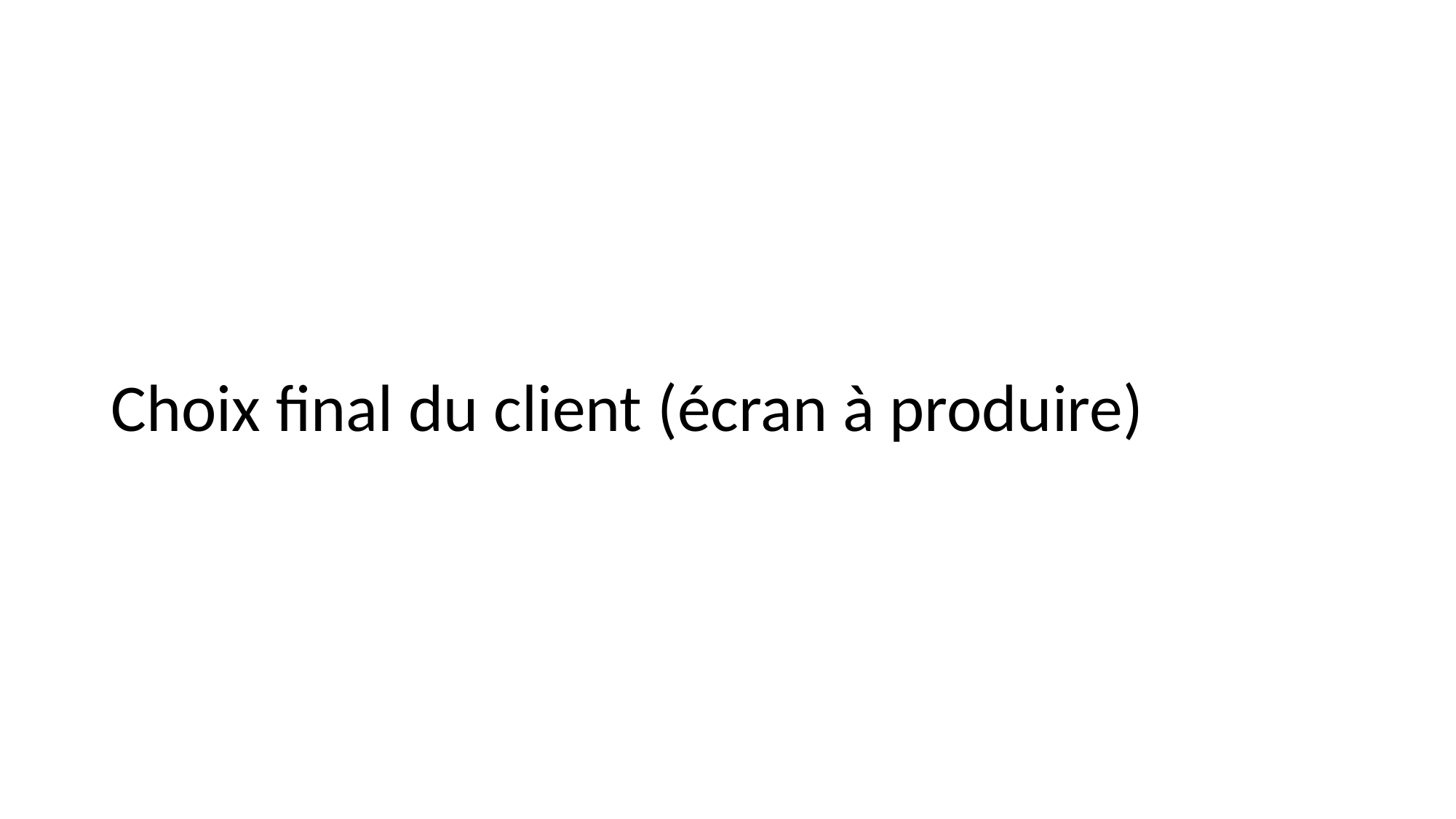

# Choix final du client (écran à produire)